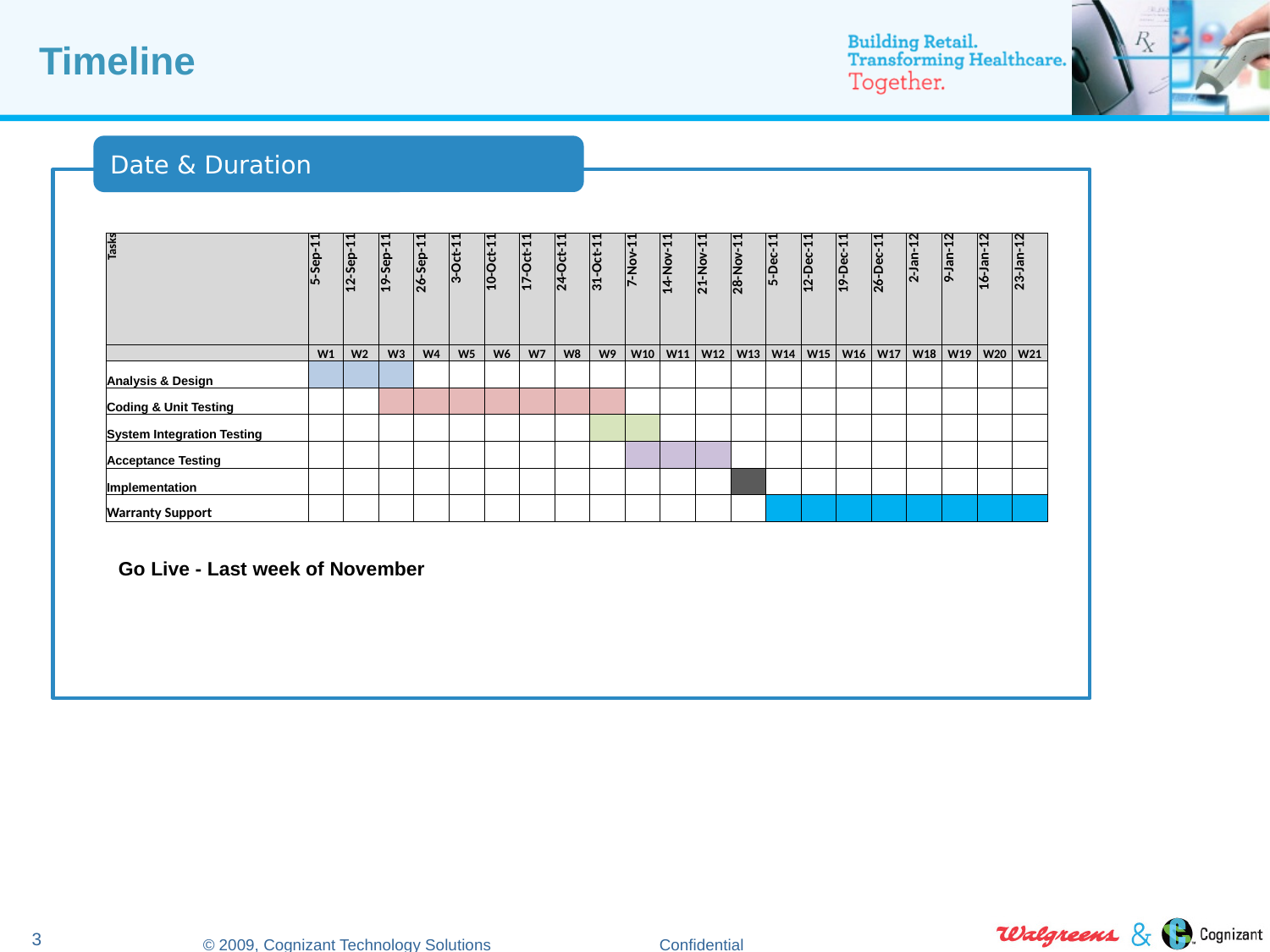

# Timeline
Date & Duration

| Tasks | 5-Sep-11 | 12-Sep-11 | 19-Sep-11 | 26-Sep-11 | 3-Oct-11 | 10-Oct-11 | 17-Oct-11 | 24-Oct-11 | 31-Oct-11 | 7-Nov-11 | 14-Nov-11 | 21-Nov-11 | 28-Nov-11 | 5-Dec-11 | 12-Dec-11 | 19-Dec-11 | 26-Dec-11 | 2-Jan-12 | 9-Jan-12 | 16-Jan-12 | 23-Jan-12 |
| --- | --- | --- | --- | --- | --- | --- | --- | --- | --- | --- | --- | --- | --- | --- | --- | --- | --- | --- | --- | --- | --- |
|  | W1 | W2 | W3 | W4 | W5 | W6 | W7 | W8 | W9 | W10 | W11 | W12 | W13 | W14 | W15 | W16 | W17 | W18 | W19 | W20 | W21 |
| Analysis & Design |  |  |  |  |  |  |  |  |  |  |  |  |  |  |  |  |  |  |  |  |  |
| Coding & Unit Testing |  |  |  |  |  |  |  |  |  |  |  |  |  |  |  |  |  |  |  |  |  |
| System Integration Testing |  |  |  |  |  |  |  |  |  |  |  |  |  |  |  |  |  |  |  |  |  |
| Acceptance Testing |  |  |  |  |  |  |  |  |  |  |  |  |  |  |  |  |  |  |  |  |  |
| Implementation |  |  |  |  |  |  |  |  |  |  |  |  |  |  |  |  |  |  |  |  |  |
| Warranty Support |  |  |  |  |  |  |  |  |  |  |  |  |  |  |  |  |  |  |  |  |  |
Go Live - Last week of November